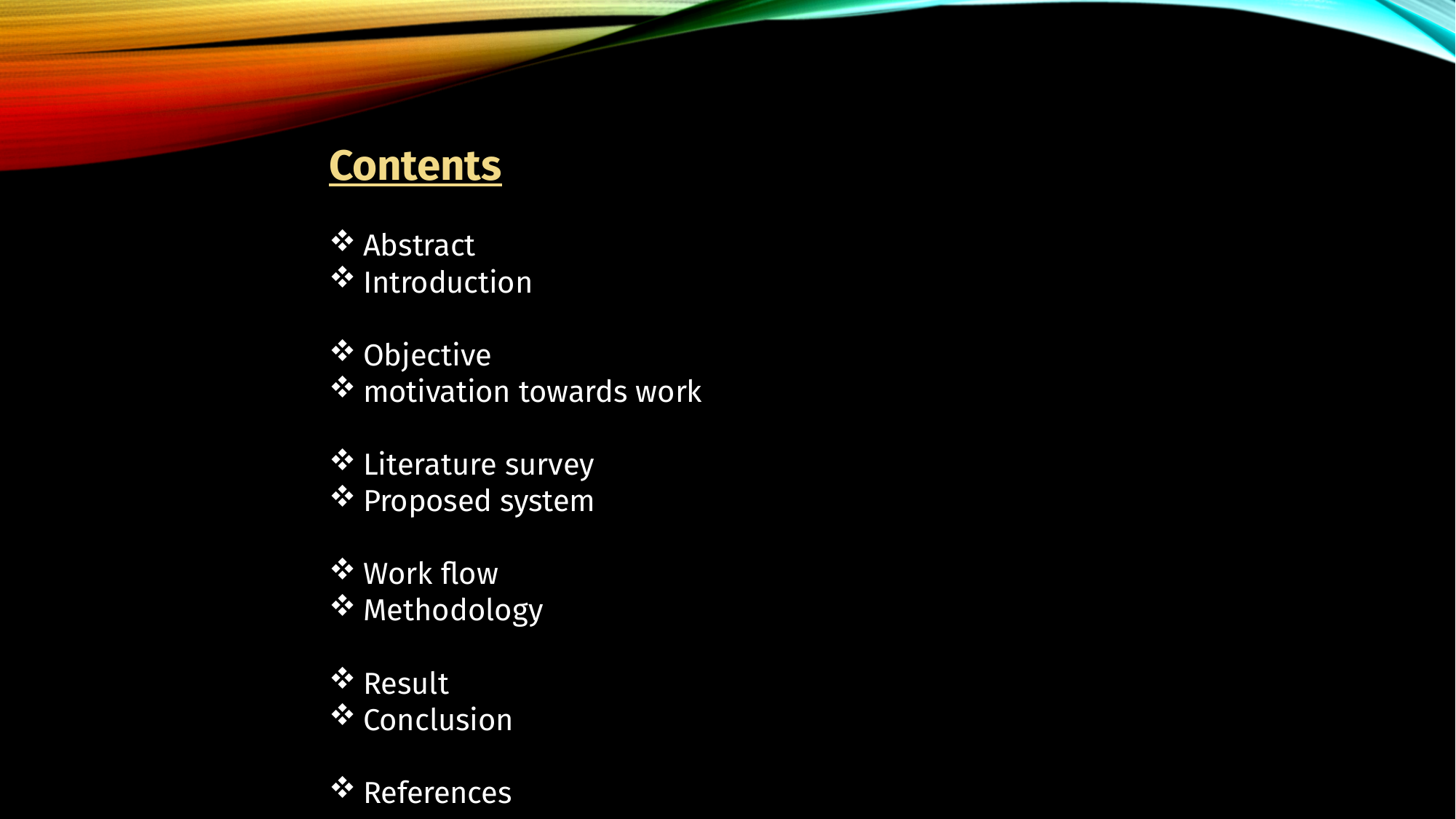

Contents

Abstract
Introduction

Objective
motivation towards work

Literature survey
Proposed system

Work flow
Methodology

Result
Conclusion

References